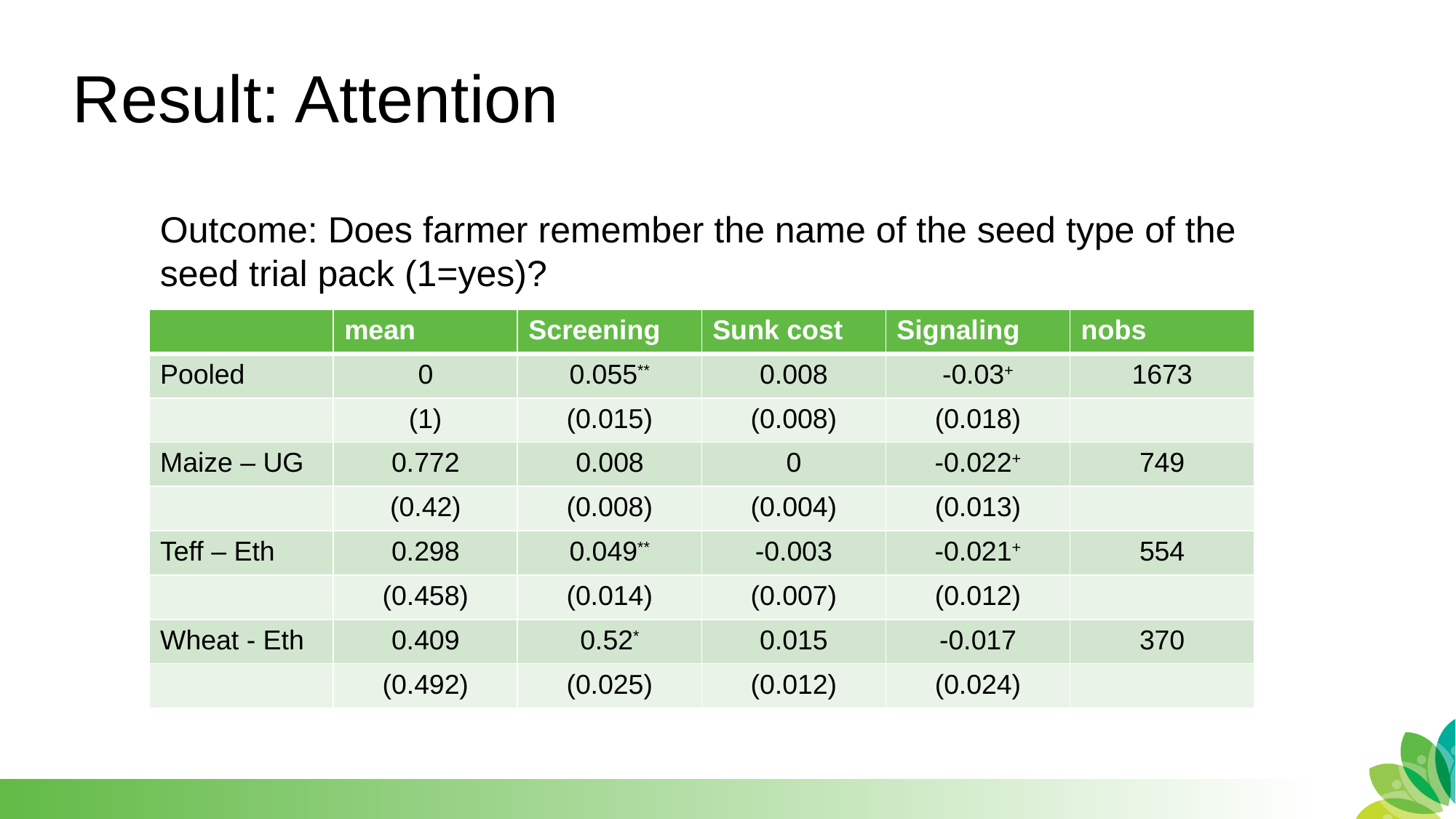

# Result: Attention
Outcome: Does farmer remember the name of the seed type of the seed trial pack (1=yes)?
|  | mean | Screening | Sunk cost | Signaling | nobs |
| --- | --- | --- | --- | --- | --- |
| Pooled | 0 | 0.055\*\* | 0.008 | -0.03+ | 1673 |
|  | (1) | (0.015) | (0.008) | (0.018) |  |
| Maize – UG | 0.772 | 0.008 | 0 | -0.022+ | 749 |
|  | (0.42) | (0.008) | (0.004) | (0.013) |  |
| Teff – Eth | 0.298 | 0.049\*\* | -0.003 | -0.021+ | 554 |
|  | (0.458) | (0.014) | (0.007) | (0.012) |  |
| Wheat - Eth | 0.409 | 0.52\* | 0.015 | -0.017 | 370 |
|  | (0.492) | (0.025) | (0.012) | (0.024) |  |